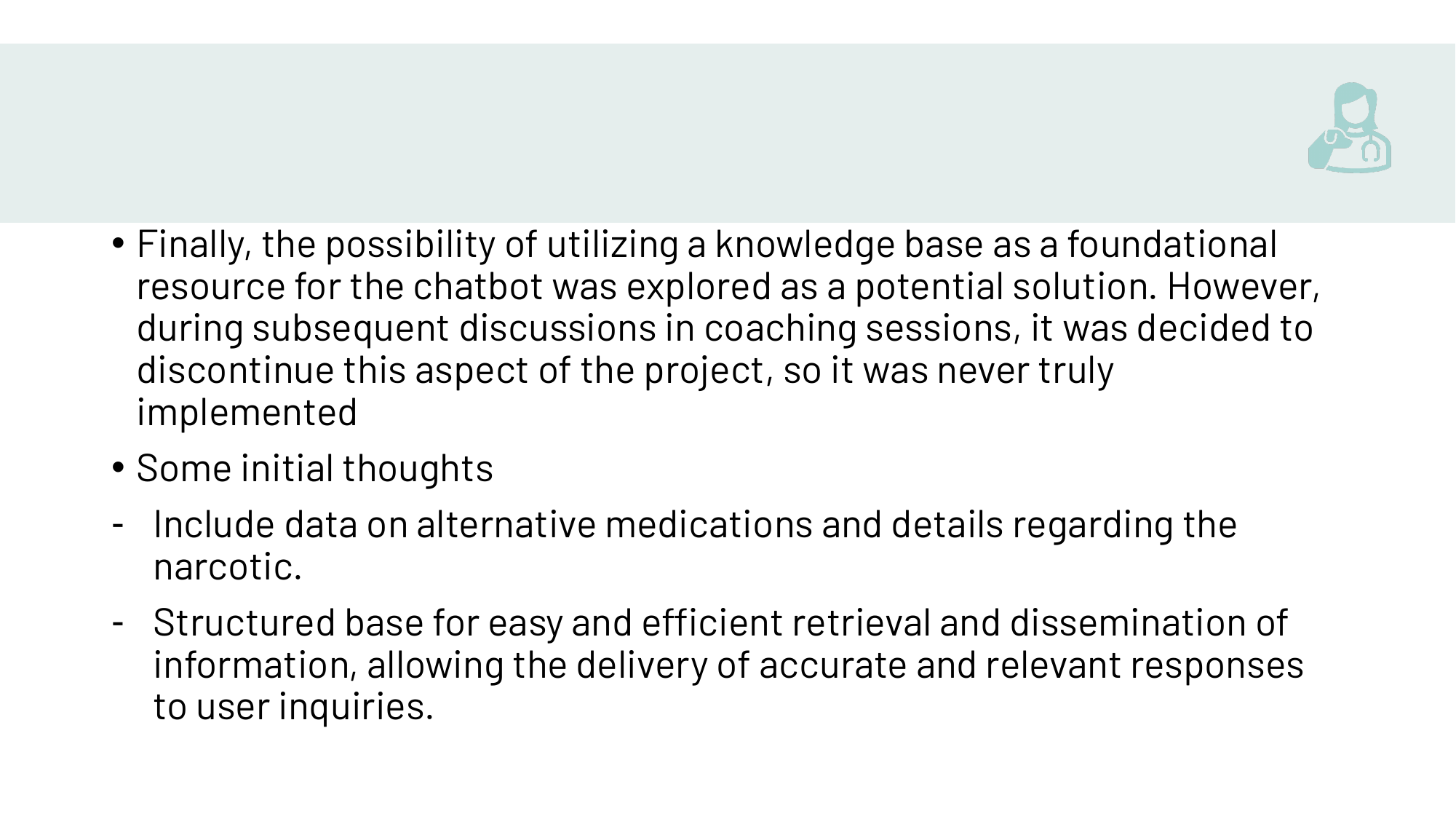

Finally, the possibility of utilizing a knowledge base as a foundational resource for the chatbot was explored as a potential solution. However, during subsequent discussions in coaching sessions, it was decided to discontinue this aspect of the project, so it was never truly implemented
Some initial thoughts
Include data on alternative medications and details regarding the narcotic.
Structured base for easy and efficient retrieval and dissemination of information, allowing the delivery of accurate and relevant responses to user inquiries.